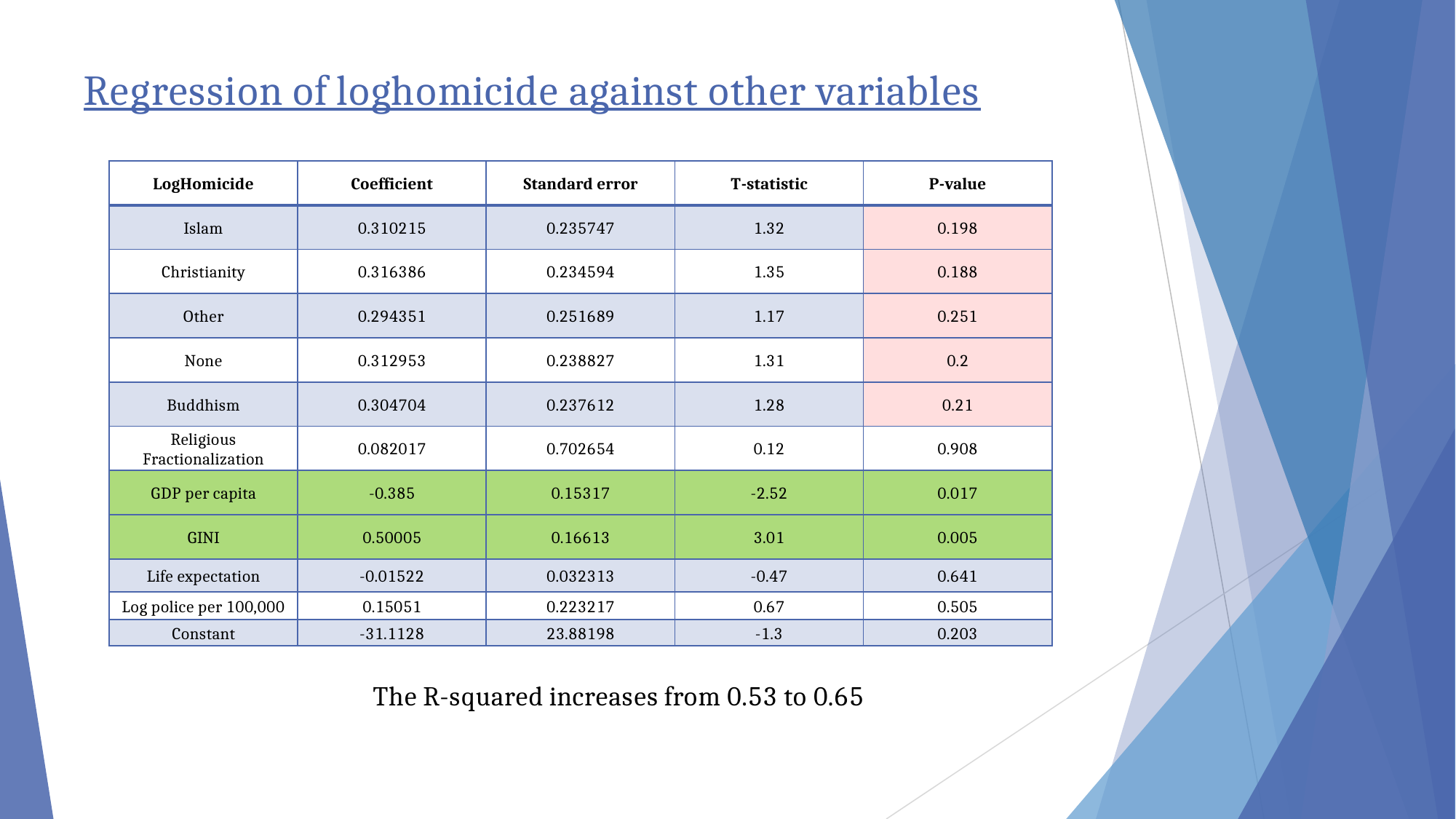

# Regression of loghomicide against other variables
| LogHomicide | Coefficient | Standard error | T-statistic | P-value |
| --- | --- | --- | --- | --- |
| Islam | 0.310215 | 0.235747 | 1.32 | 0.198 |
| Christianity | 0.316386 | 0.234594 | 1.35 | 0.188 |
| Other | 0.294351 | 0.251689 | 1.17 | 0.251 |
| None | 0.312953 | 0.238827 | 1.31 | 0.2 |
| Buddhism | 0.304704 | 0.237612 | 1.28 | 0.21 |
| Religious Fractionalization | 0.082017 | 0.702654 | 0.12 | 0.908 |
| GDP per capita | -0.385 | 0.15317 | -2.52 | 0.017 |
| GINI | 0.50005 | 0.16613 | 3.01 | 0.005 |
| Life expectation | -0.01522 | 0.032313 | -0.47 | 0.641 |
| Log police per 100,000 | 0.15051 | 0.223217 | 0.67 | 0.505 |
| Constant | -31.1128 | 23.88198 | -1.3 | 0.203 |
The R-squared increases from 0.53 to 0.65